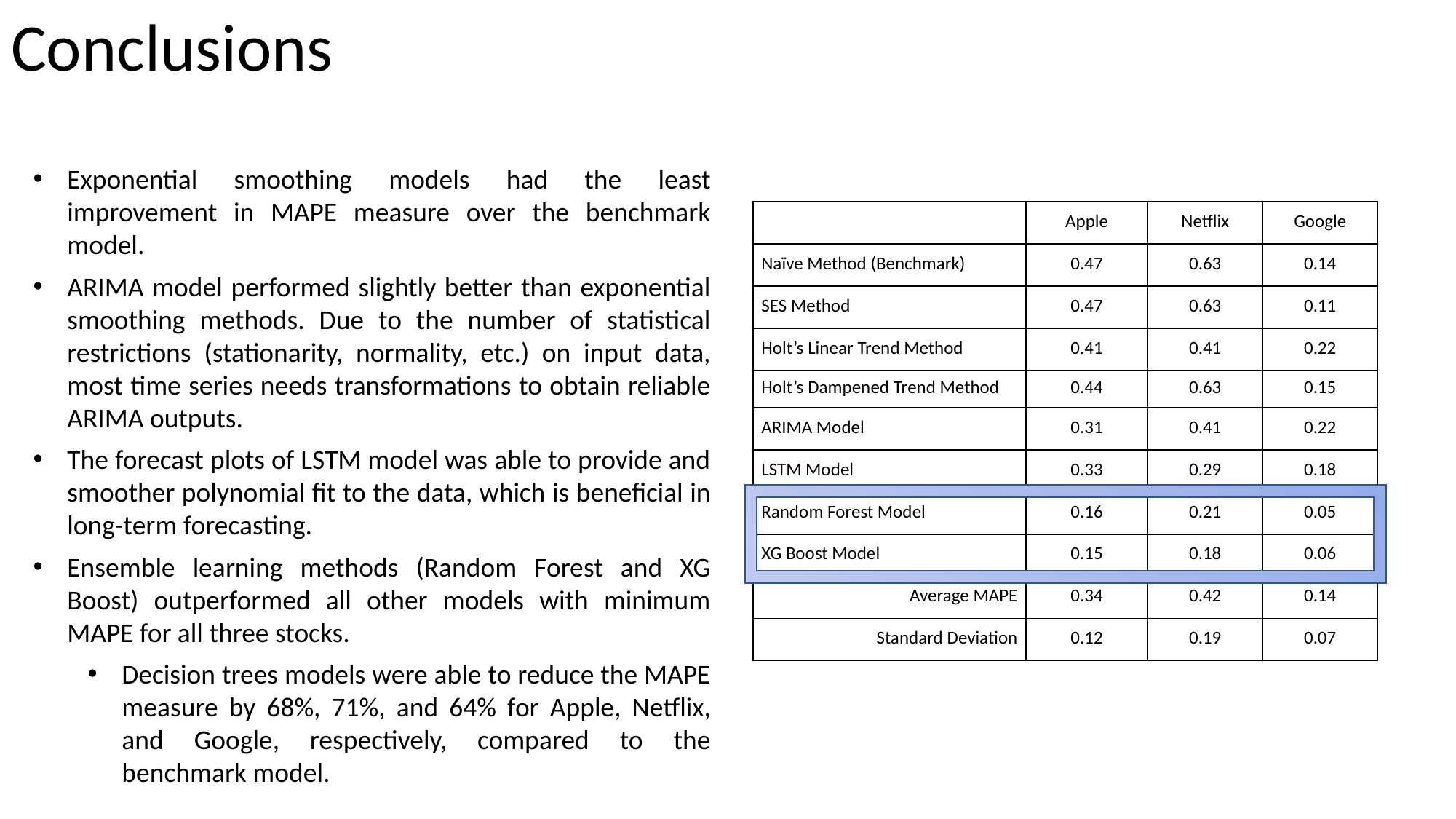

# Conclusions
Exponential smoothing models had the least improvement in MAPE measure over the benchmark model.
ARIMA model performed slightly better than exponential smoothing methods. Due to the number of statistical restrictions (stationarity, normality, etc.) on input data, most time series needs transformations to obtain reliable ARIMA outputs.
The forecast plots of LSTM model was able to provide and smoother polynomial fit to the data, which is beneficial in long-term forecasting.
Ensemble learning methods (Random Forest and XG Boost) outperformed all other models with minimum MAPE for all three stocks.
Decision trees models were able to reduce the MAPE measure by 68%, 71%, and 64% for Apple, Netflix, and Google, respectively, compared to the benchmark model.
|  | Apple | Netflix | Google |
| --- | --- | --- | --- |
| Naïve Method (Benchmark) | 0.47 | 0.63 | 0.14 |
| SES Method | 0.47 | 0.63 | 0.11 |
| Holt’s Linear Trend Method | 0.41 | 0.41 | 0.22 |
| Holt’s Dampened Trend Method | 0.44 | 0.63 | 0.15 |
| ARIMA Model | 0.31 | 0.41 | 0.22 |
| LSTM Model | 0.33 | 0.29 | 0.18 |
| Random Forest Model | 0.16 | 0.21 | 0.05 |
| XG Boost Model | 0.15 | 0.18 | 0.06 |
| Average MAPE | 0.34 | 0.42 | 0.14 |
| Standard Deviation | 0.12 | 0.19 | 0.07 |